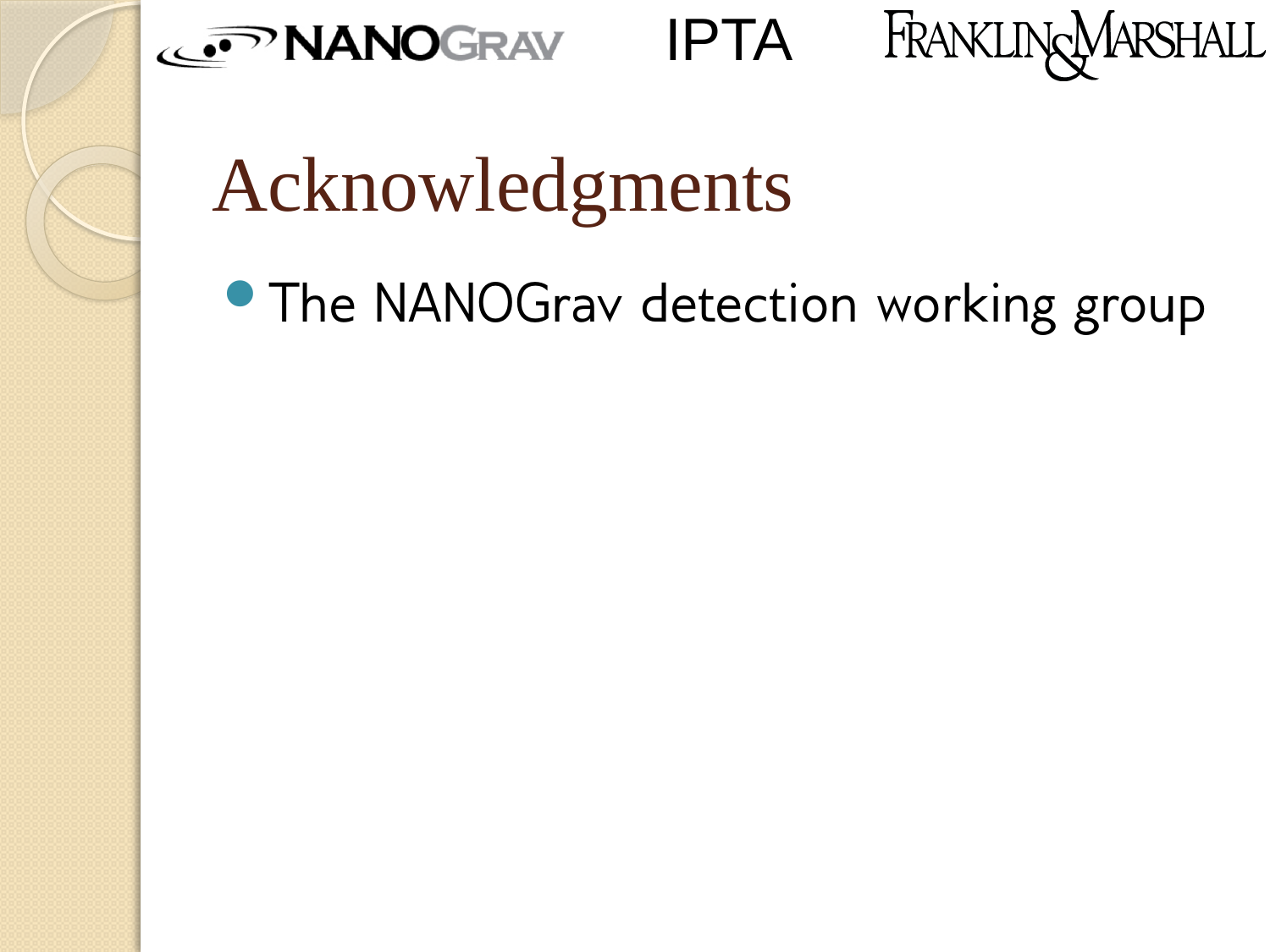

# Acknowledgments
The NANOGrav detection working group